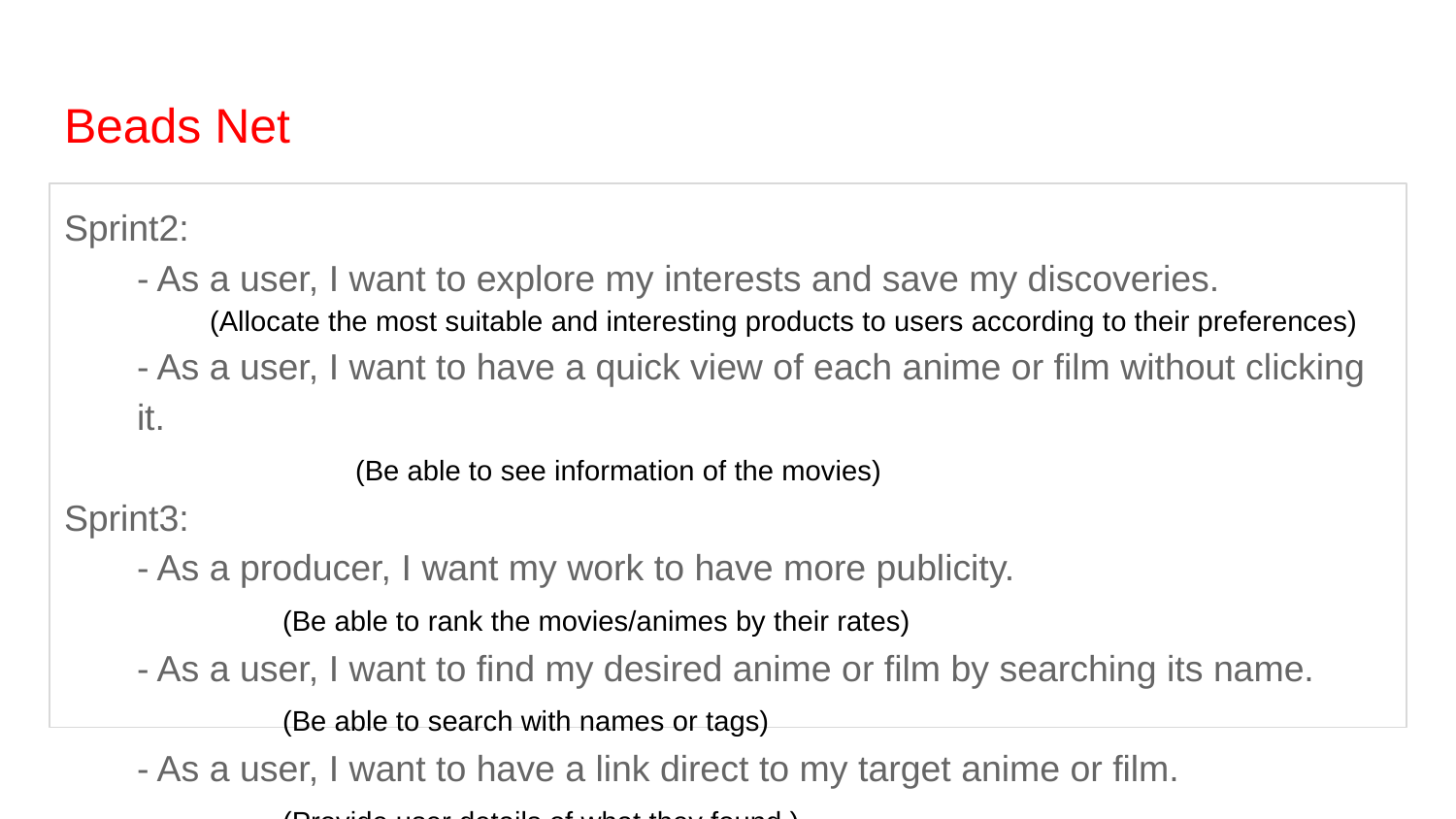

# Beads Net
Sprint2:
- As a user, I want to explore my interests and save my discoveries.
(Allocate the most suitable and interesting products to users according to their preferences)
- As a user, I want to have a quick view of each anime or film without clicking it.
		(Be able to see information of the movies)
Sprint3:
- As a producer, I want my work to have more publicity.
	(Be able to rank the movies/animes by their rates)
- As a user, I want to find my desired anime or film by searching its name.
	(Be able to search with names or tags)
- As a user, I want to have a link direct to my target anime or film.
	(Provide user details of what they found.)